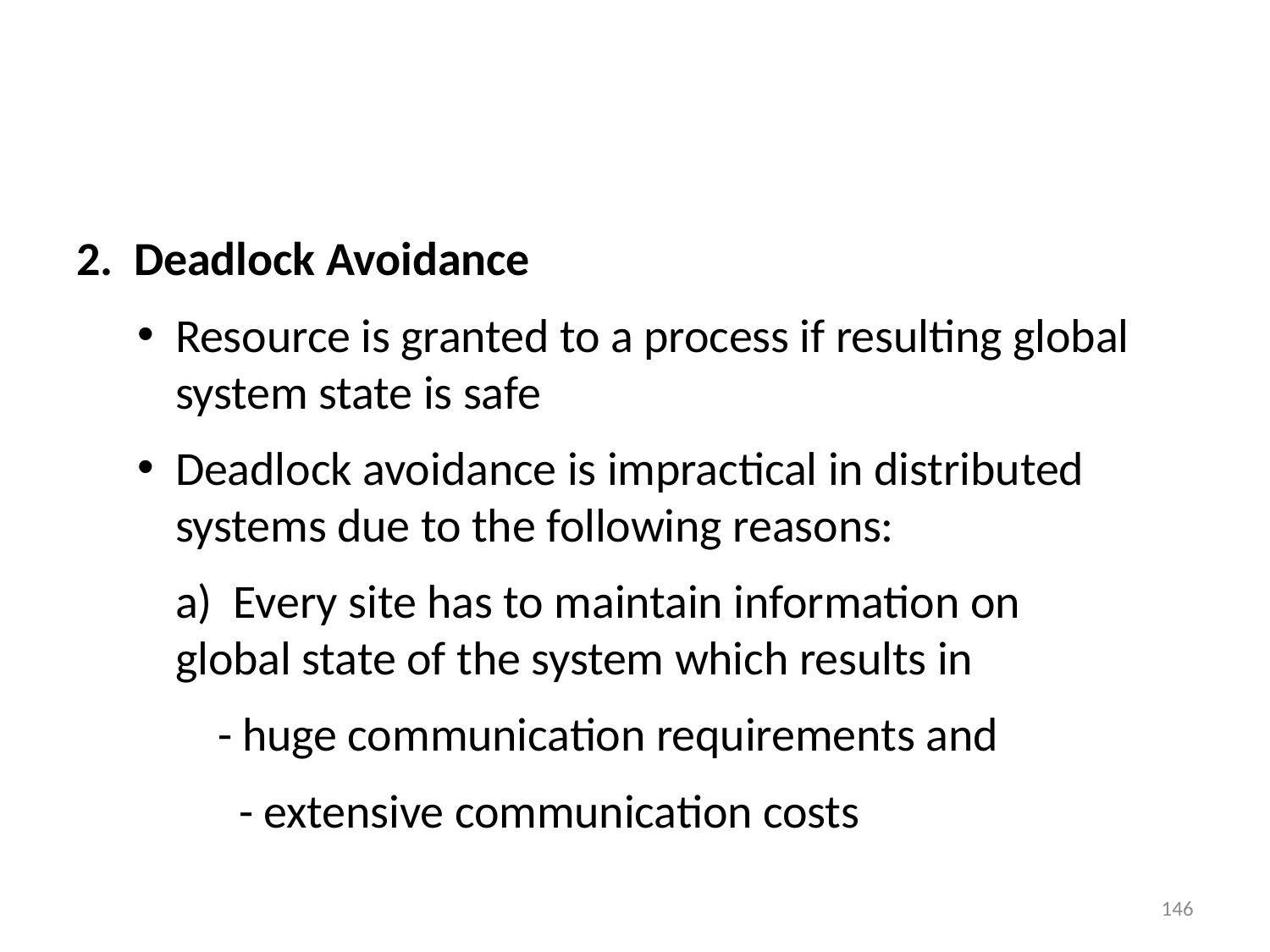

#
2.  Deadlock Avoidance
Resource is granted to a process if resulting global system state is safe
Deadlock avoidance is impractical in distributed systems due to the following reasons:
	a)  Every site has to maintain information on  		    global state of the system which results in
		    - huge communication requirements and
	      - extensive communication costs
146